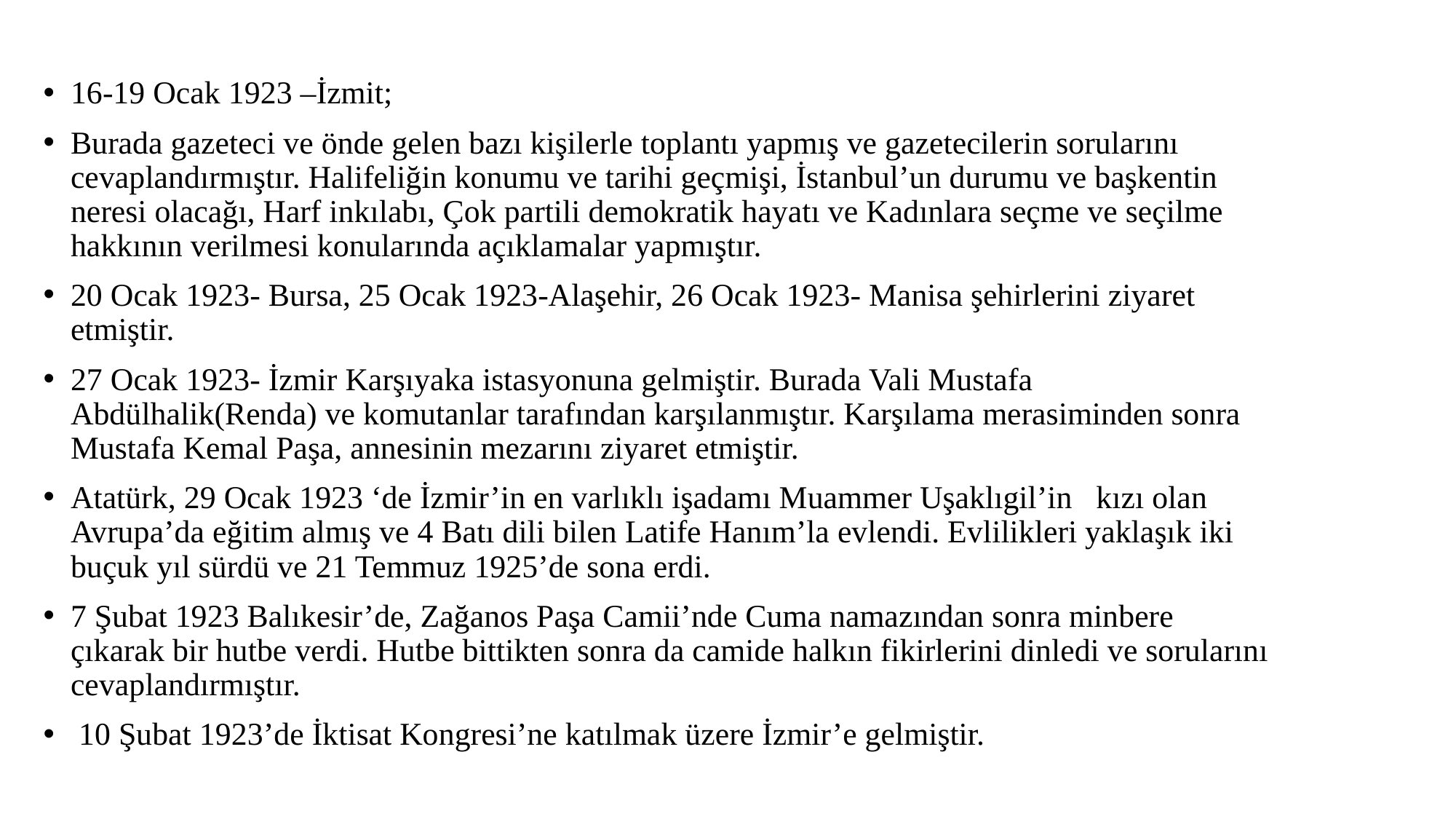

16-19 Ocak 1923 –İzmit;
Burada gazeteci ve önde gelen bazı kişilerle toplantı yapmış ve gazetecilerin sorularını cevaplandırmıştır. Halifeliğin konumu ve tarihi geçmişi, İstanbul’un durumu ve başkentin neresi olacağı, Harf inkılabı, Çok partili demokratik hayatı ve Kadınlara seçme ve seçilme hakkının verilmesi konularında açıklamalar yapmıştır.
20 Ocak 1923- Bursa, 25 Ocak 1923-Alaşehir, 26 Ocak 1923- Manisa şehirlerini ziyaret etmiştir.
27 Ocak 1923- İzmir Karşıyaka istasyonuna gelmiştir. Burada Vali Mustafa Abdülhalik(Renda) ve komutanlar tarafından karşılanmıştır. Karşılama merasiminden sonra Mustafa Kemal Paşa, annesinin mezarını ziyaret etmiştir.
Atatürk, 29 Ocak 1923 ‘de İzmir’in en varlıklı işadamı Muammer Uşaklıgil’in   kızı olan Avrupa’da eğitim almış ve 4 Batı dili bilen Latife Hanım’la evlendi. Evlilikleri yaklaşık iki buçuk yıl sürdü ve 21 Temmuz 1925’de sona erdi.
7 Şubat 1923 Balıkesir’de, Zağanos Paşa Camii’nde Cuma namazından sonra minbere çıkarak bir hutbe verdi. Hutbe bittikten sonra da camide halkın fikirlerini dinledi ve sorularını cevaplandırmıştır.
 10 Şubat 1923’de İktisat Kongresi’ne katılmak üzere İzmir’e gelmiştir.